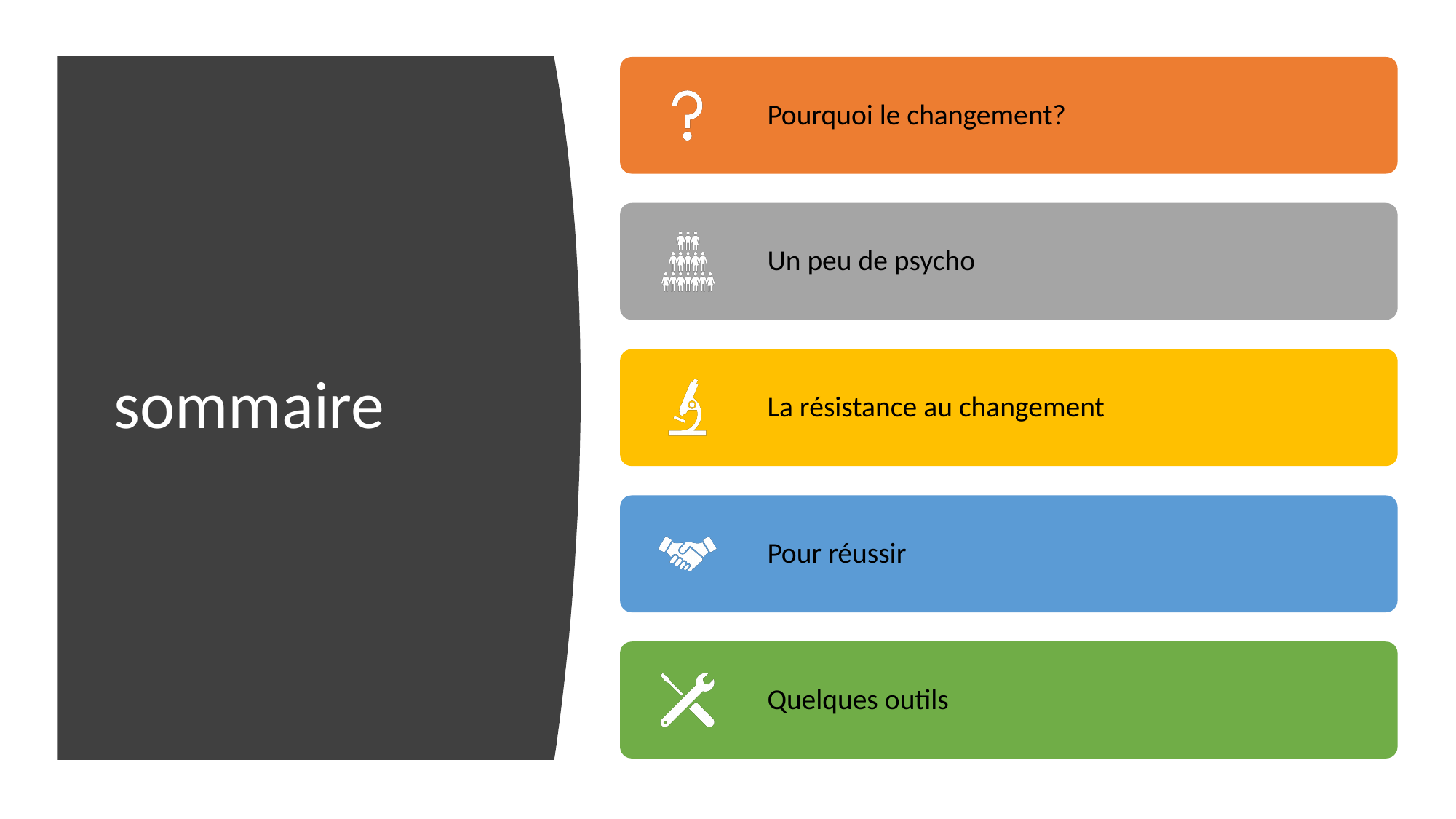

Pourquoi le changement?
Un peu de psycho
La résistance au changement
Pour réussir
Quelques outils

# sommaire